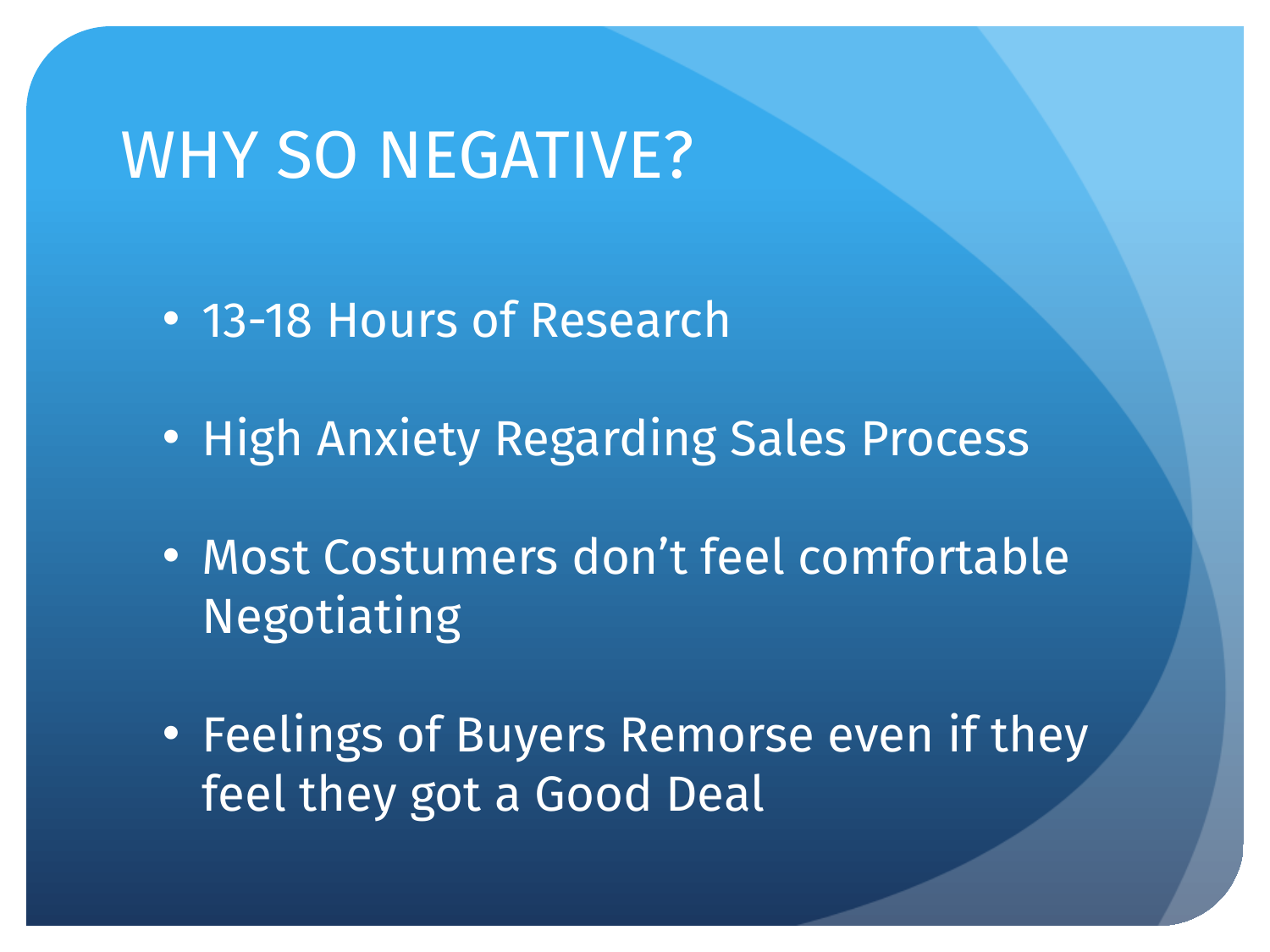

# WHY SO NEGATIVE?
13-18 Hours of Research

High Anxiety Regarding Sales Process

Most Costumers don’t feel comfortable Negotiating

Feelings of Buyers Remorse even if they feel they got a Good Deal